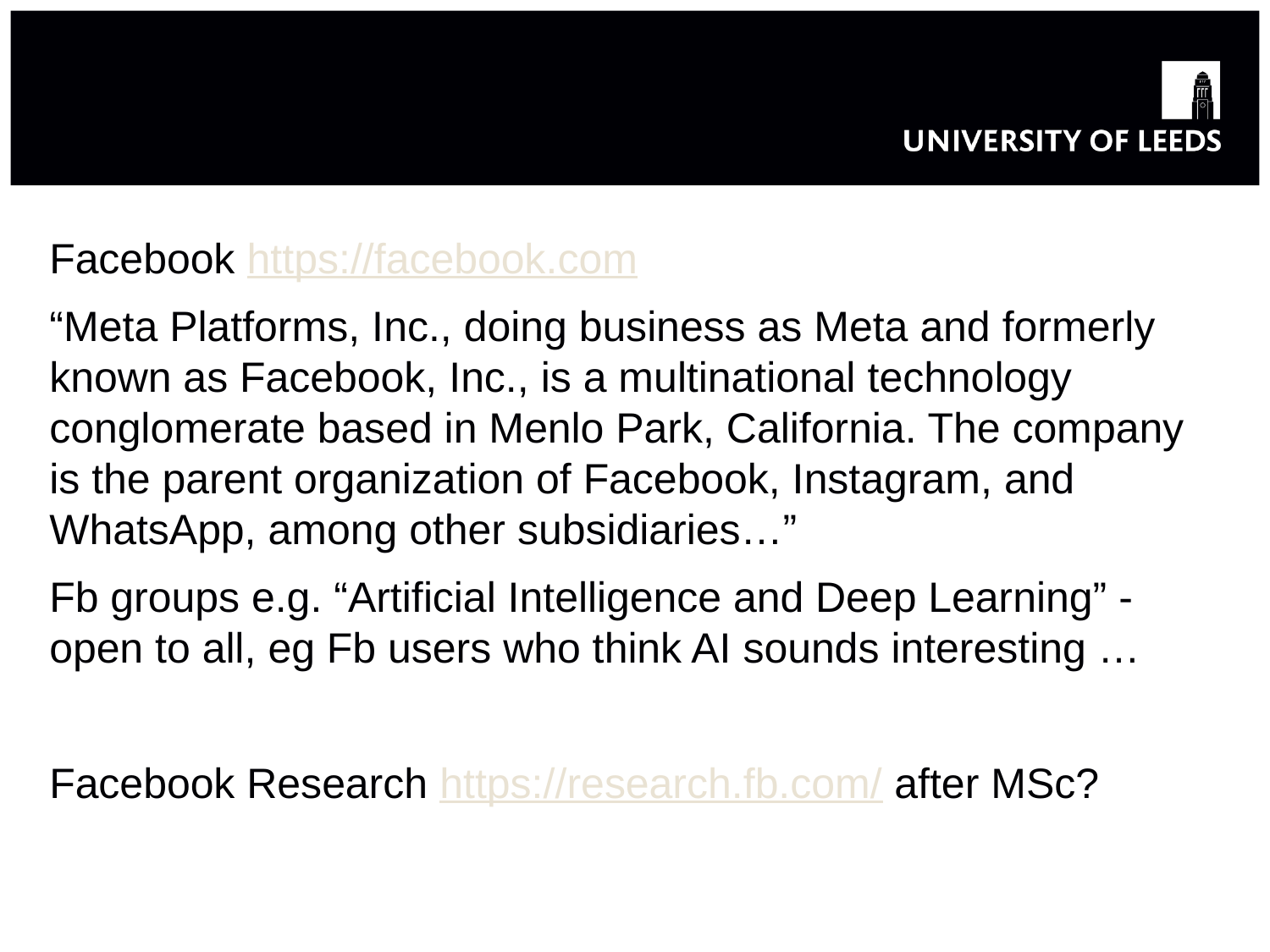

#
Facebook https://facebook.com
“Meta Platforms, Inc., doing business as Meta and formerly known as Facebook, Inc., is a multinational technology conglomerate based in Menlo Park, California. The company is the parent organization of Facebook, Instagram, and WhatsApp, among other subsidiaries…”
Fb groups e.g. “Artificial Intelligence and Deep Learning” - open to all, eg Fb users who think AI sounds interesting …

Facebook Research https://research.fb.com/ after MSc?